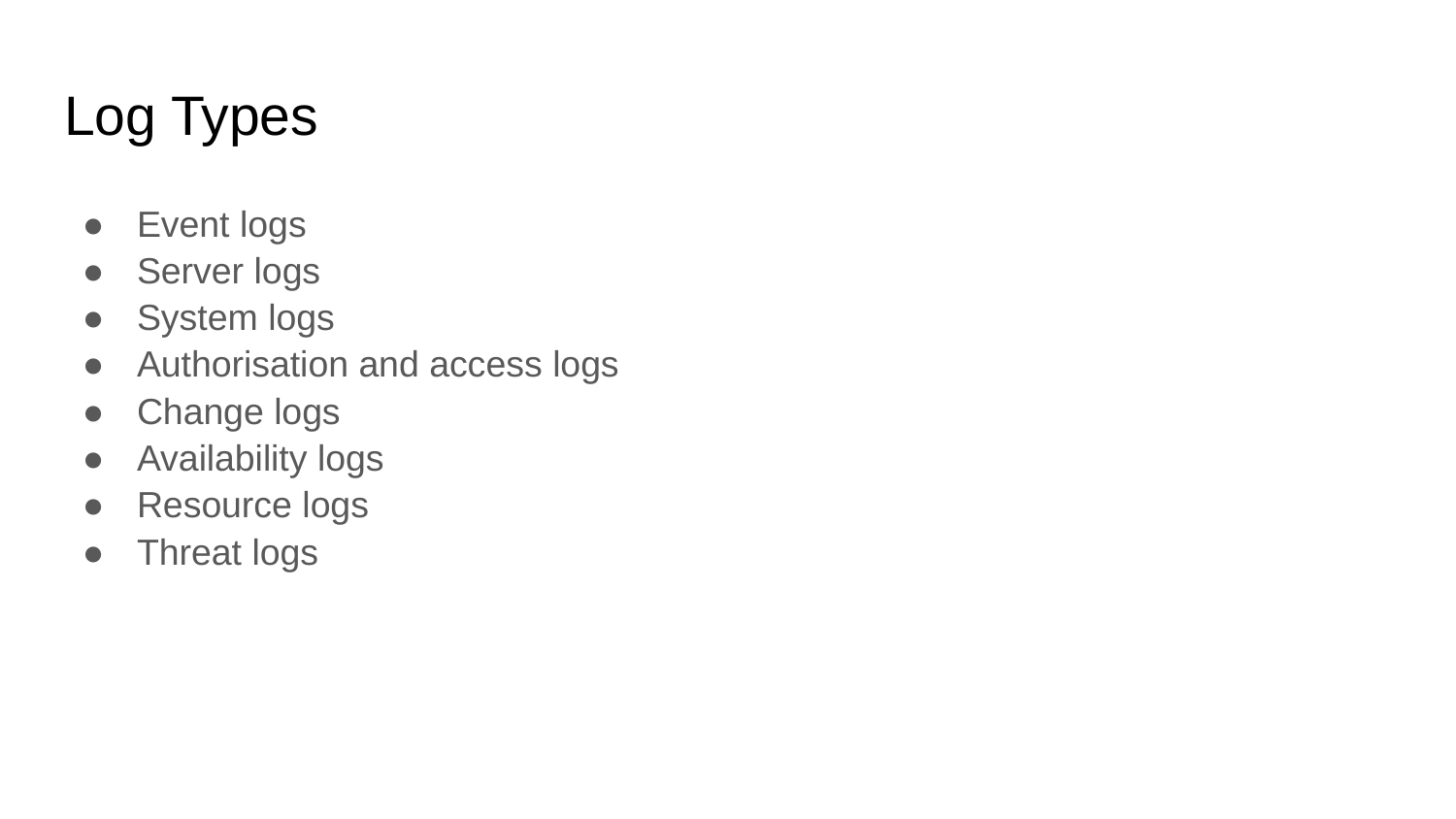

# Log Types
Event logs
Server logs
System logs
Authorisation and access logs
Change logs
Availability logs
Resource logs
Threat logs